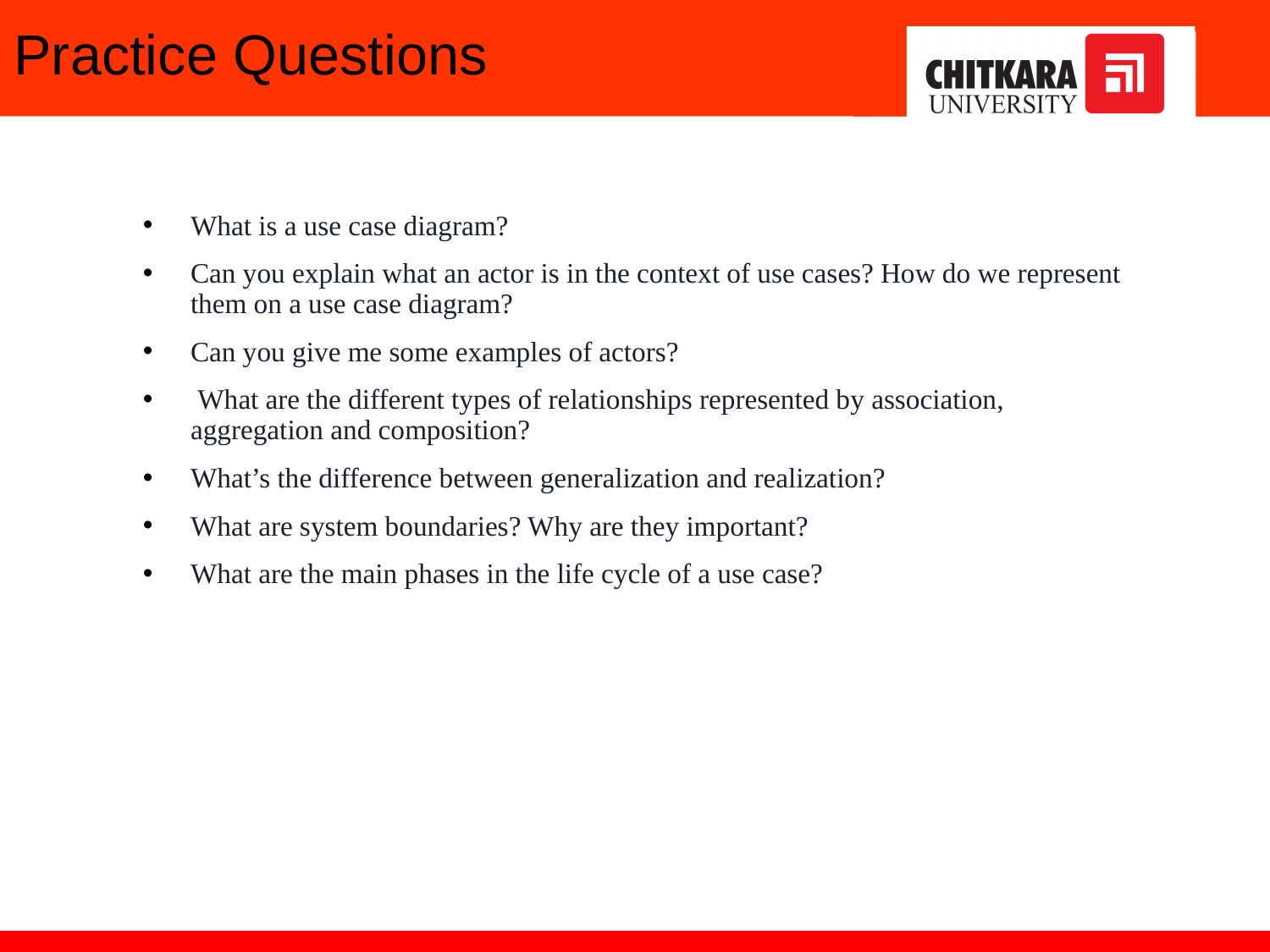

# Practice Questions
What is a use case diagram?
Can you explain what an actor is in the context of use cases? How do we represent them on a use case diagram?
Can you give me some examples of actors?
 What are the different types of relationships represented by association, aggregation and composition?
What’s the difference between generalization and realization?
What are system boundaries? Why are they important?
What are the main phases in the life cycle of a use case?